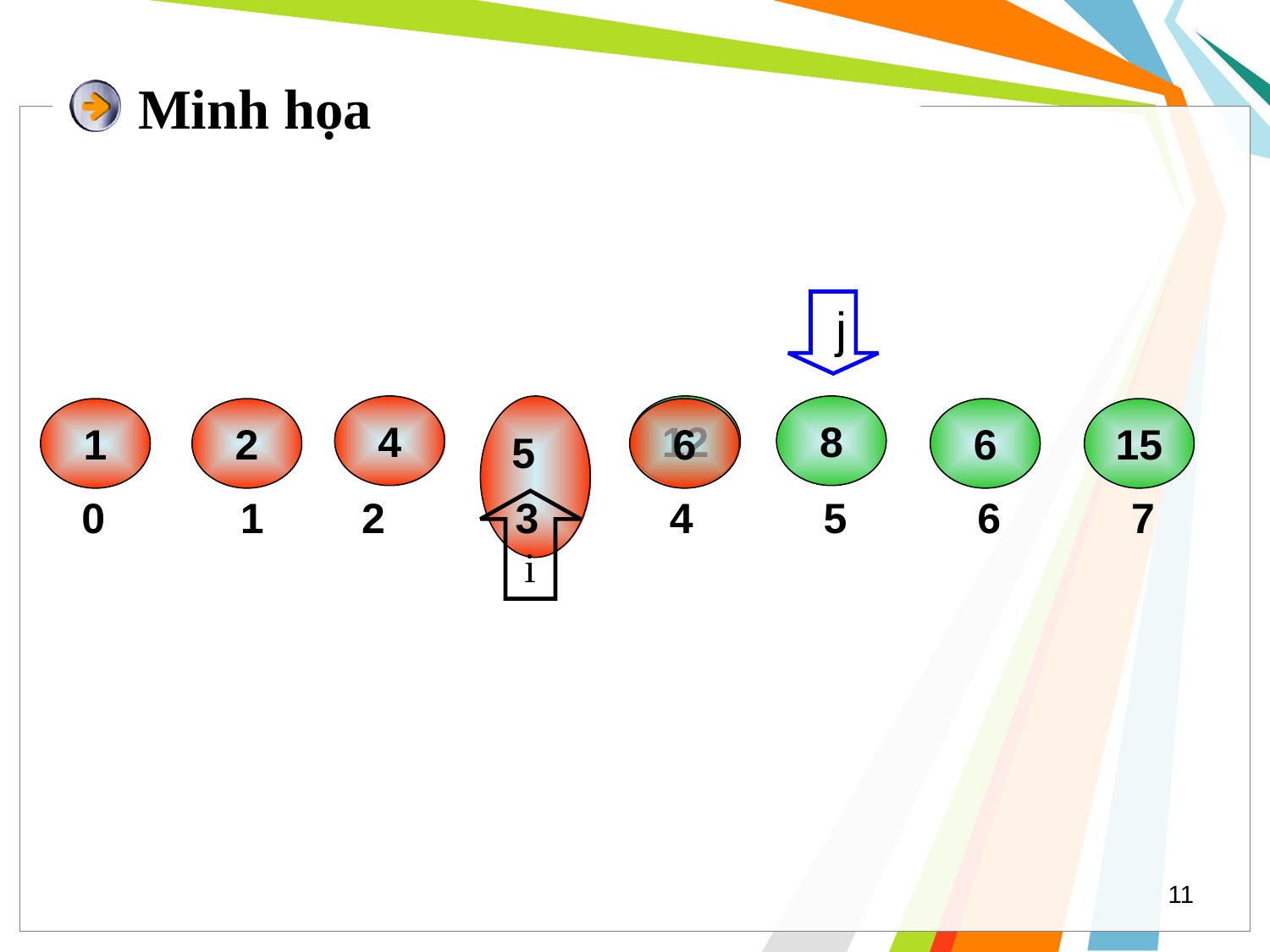

# Minh họa
j
4
5
12
8
1
2
6
6
15
0
1
2
3
4
5
6
7

i
11